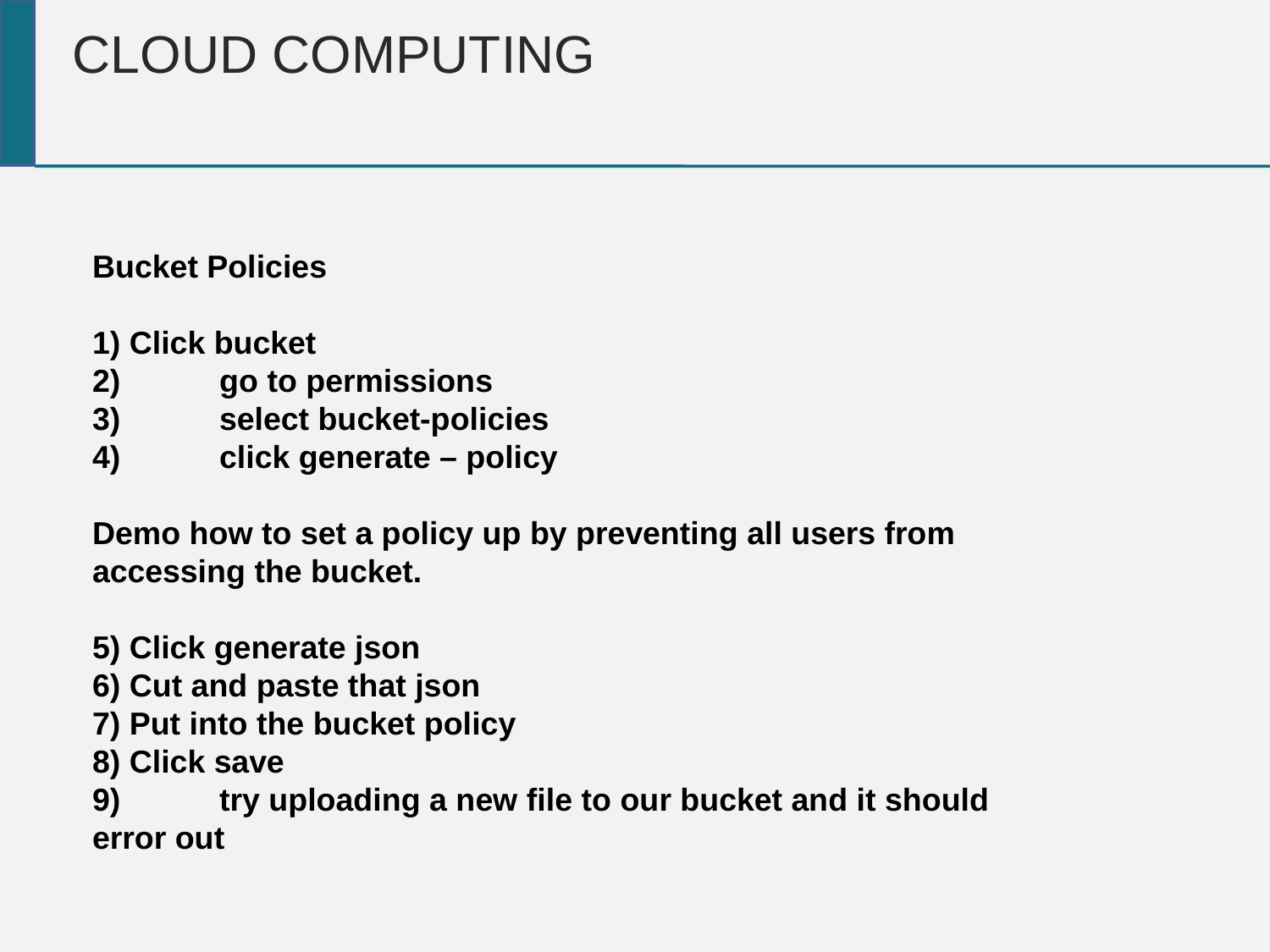

Cloud Computing

Bucket Policies

1) Click bucket
2)	go to permissions
3)	select bucket-policies
4)	click generate – policy

Demo how to set a policy up by preventing all users from accessing the bucket.

5) Click generate json
6) Cut and paste that json
7) Put into the bucket policy
8) Click save
9)	try uploading a new file to our bucket and it should error out